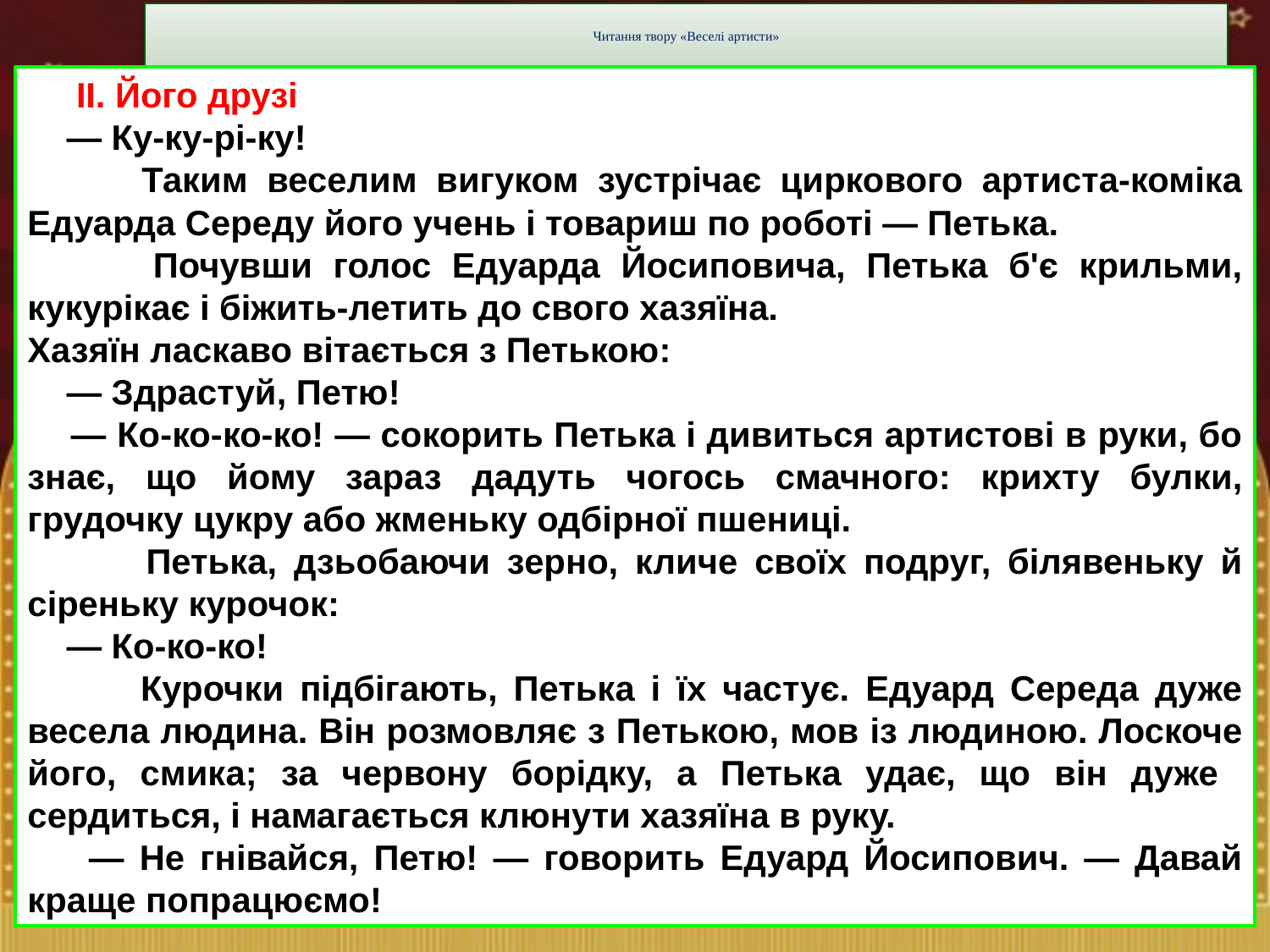

# Читання твору «Веселі артисти»
     IІ. Його друзі
    — Ку-ку-рі-ку!
      Таким веселим вигуком зустрічає циркового артиста-коміка Едуарда Середу його учень і товариш по роботі — Петька.
      Почувши голос Едуарда Йосиповича, Петька б'є крильми, кукурікає і біжить-летить до свого хазяїна.
Хазяїн ласкаво вітається з Петькою:
    — Здрастуй, Петю!
    — Ко-ко-ко-ко! — сокорить Петька і дивиться артистові в руки, бо знає, що йому зараз дадуть чогось смачного: крихту булки, грудочку цукру або жменьку одбірної пшениці.
       Петька, дзьобаючи зерно, кличе своїх подруг, білявеньку й сіреньку курочок:
    — Ко-ко-ко!
       Курочки підбігають, Петька і їх частує. Едуард Середа дуже весела людина. Він розмовляє з Петькою, мов із людиною. Лоскоче його, смика; за червону борідку, а Петька удає, що він дуже  сердиться, і намагається клюнути хазяїна в руку.
    — Не гнівайся, Петю! — говорить Едуард Йосипович. — Давай краще попрацюємо!